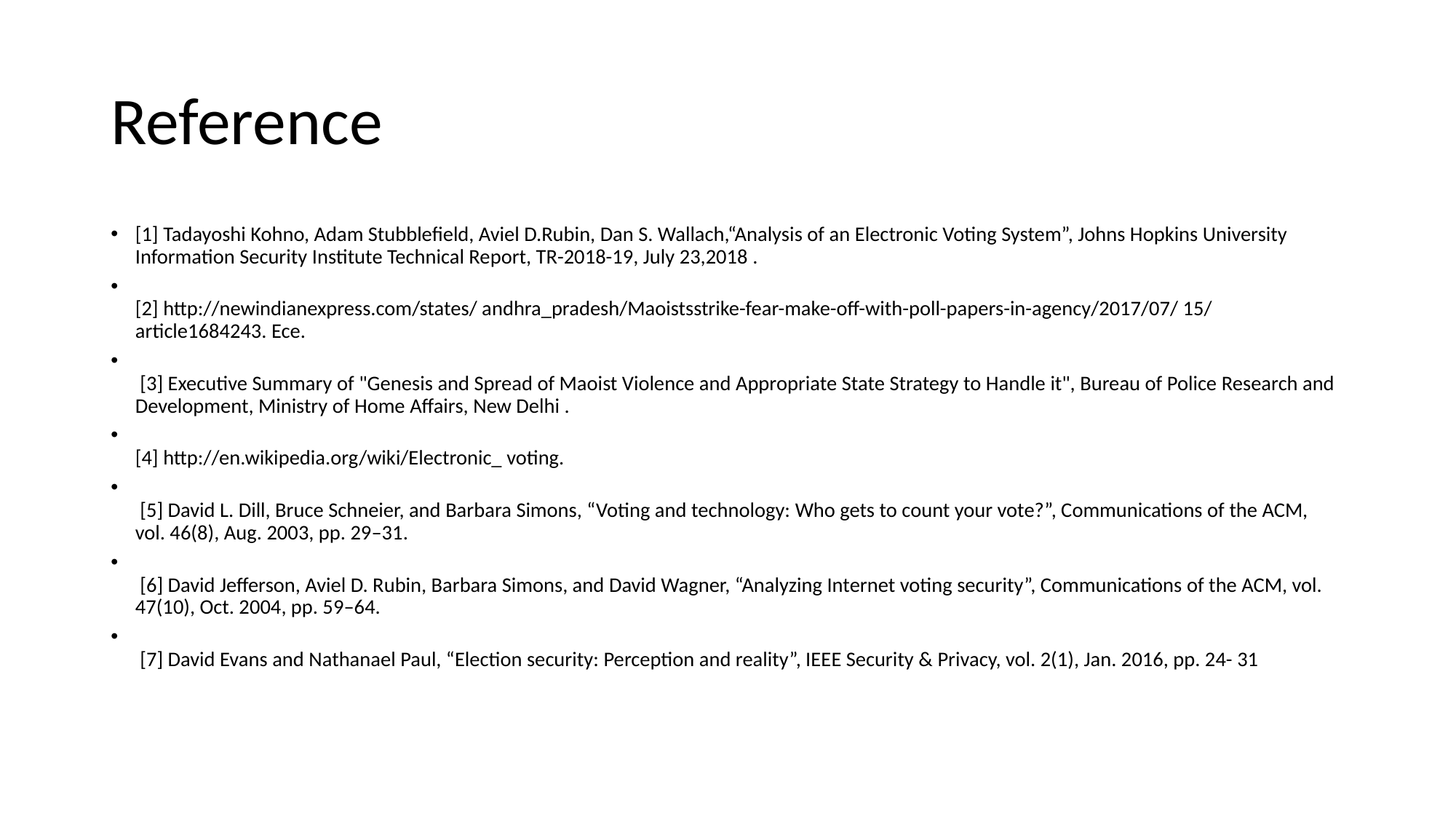

# Reference
[1] Tadayoshi Kohno, Adam Stubblefield, Aviel D.Rubin, Dan S. Wallach,“Analysis of an Electronic Voting System”, Johns Hopkins University Information Security Institute Technical Report, TR-2018-19, July 23,2018 .
[2] http://newindianexpress.com/states/ andhra_pradesh/Maoistsstrike-fear-make-off-with-poll-papers-in-agency/2017/07/ 15/ article1684243. Ece.
 [3] Executive Summary of "Genesis and Spread of Maoist Violence and Appropriate State Strategy to Handle it", Bureau of Police Research and Development, Ministry of Home Affairs, New Delhi .
[4] http://en.wikipedia.org/wiki/Electronic_ voting.
 [5] David L. Dill, Bruce Schneier, and Barbara Simons, “Voting and technology: Who gets to count your vote?”, Communications of the ACM, vol. 46(8), Aug. 2003, pp. 29–31.
 [6] David Jefferson, Aviel D. Rubin, Barbara Simons, and David Wagner, “Analyzing Internet voting security”, Communications of the ACM, vol. 47(10), Oct. 2004, pp. 59–64.
 [7] David Evans and Nathanael Paul, “Election security: Perception and reality”, IEEE Security & Privacy, vol. 2(1), Jan. 2016, pp. 24- 31